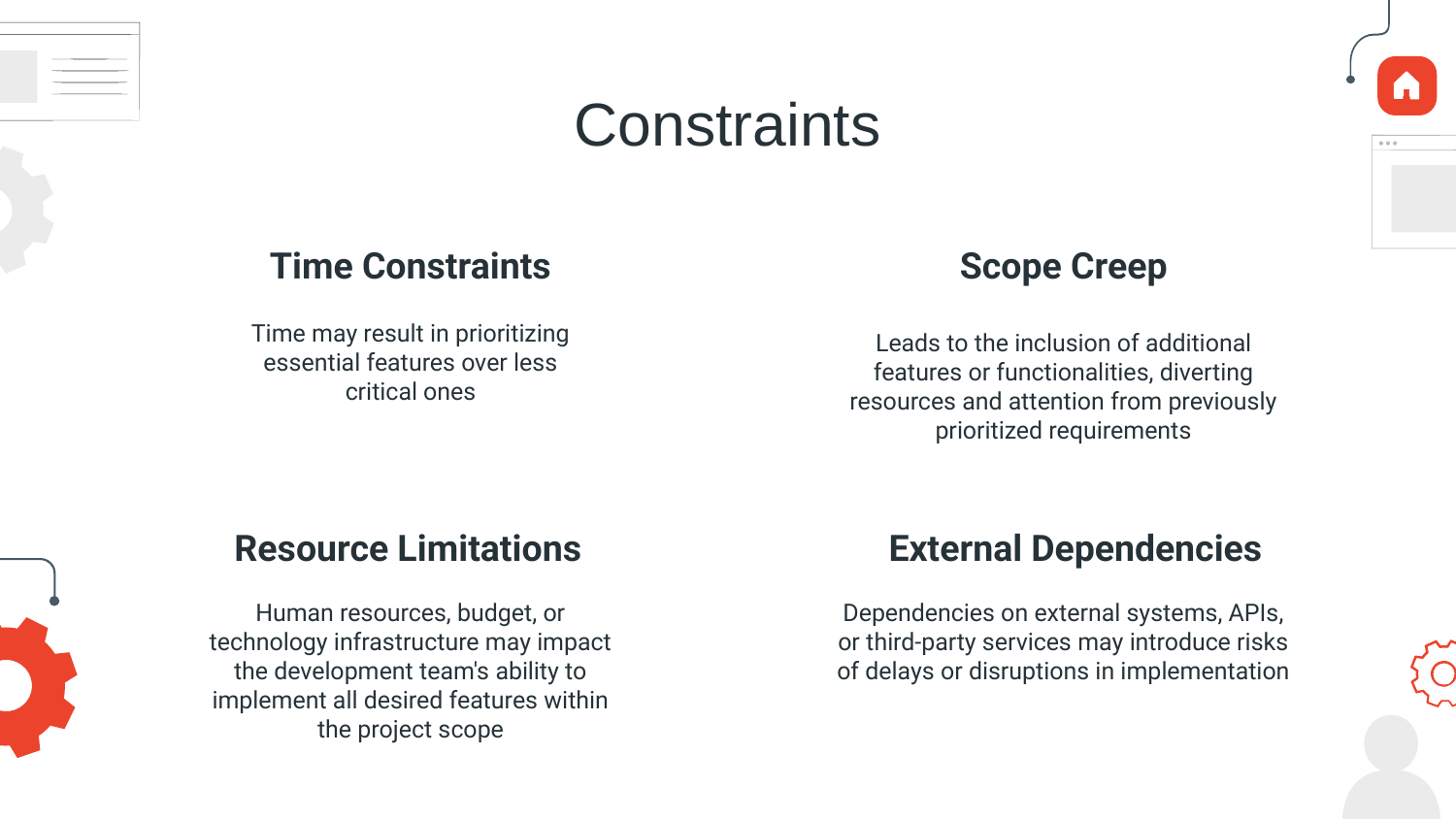

# Constraints

Time Constraints
Scope Creep
Time may result in prioritizing essential features over less critical ones
Leads to the inclusion of additional features or functionalities, diverting resources and attention from previously prioritized requirements
Resource Limitations
External Dependencies
Human resources, budget, or technology infrastructure may impact the development team's ability to implement all desired features within the project scope
Dependencies on external systems, APIs, or third-party services may introduce risks of delays or disruptions in implementation